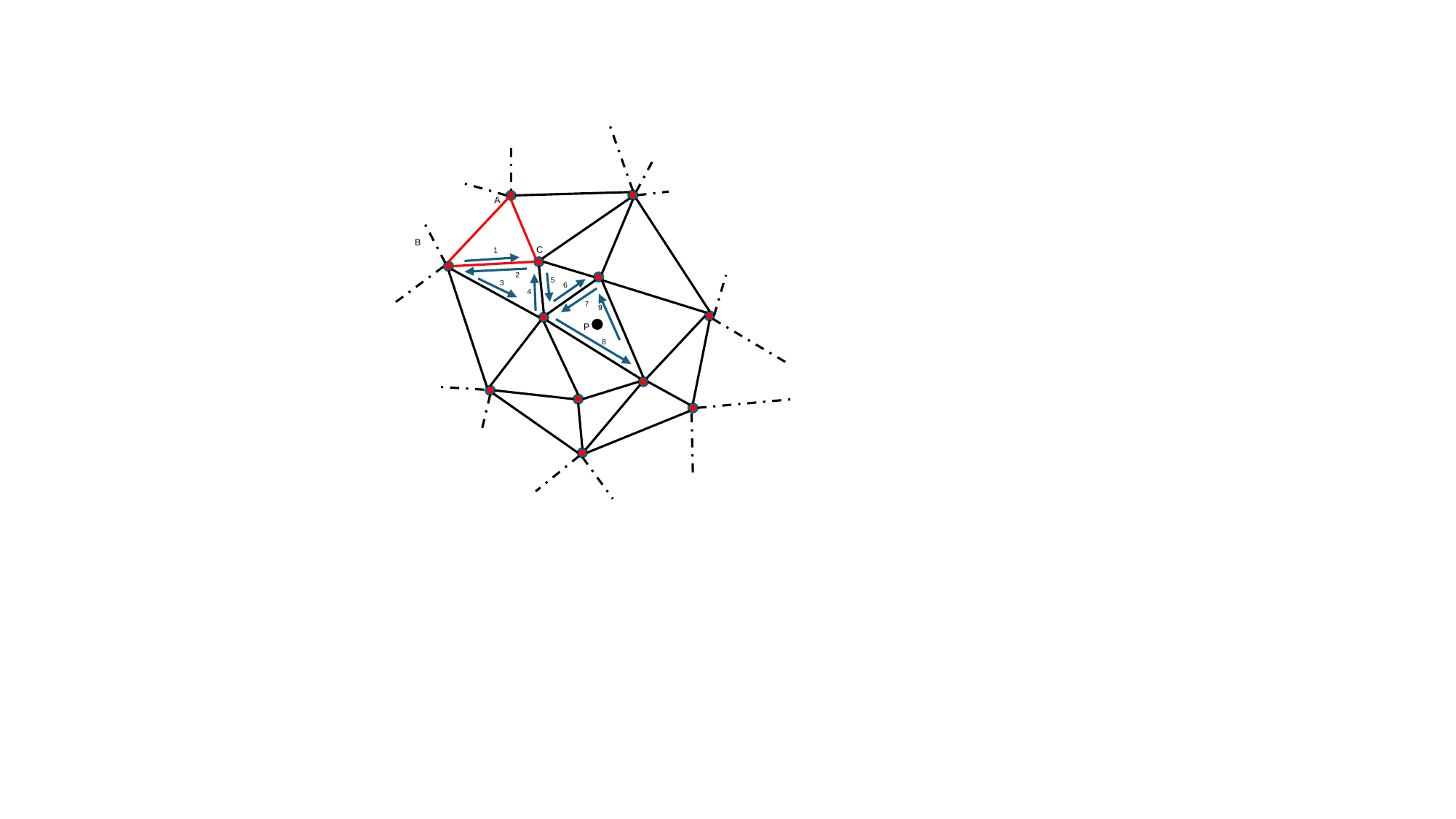

A

B
C
1

2
5

3
6
4
7
9

P

8